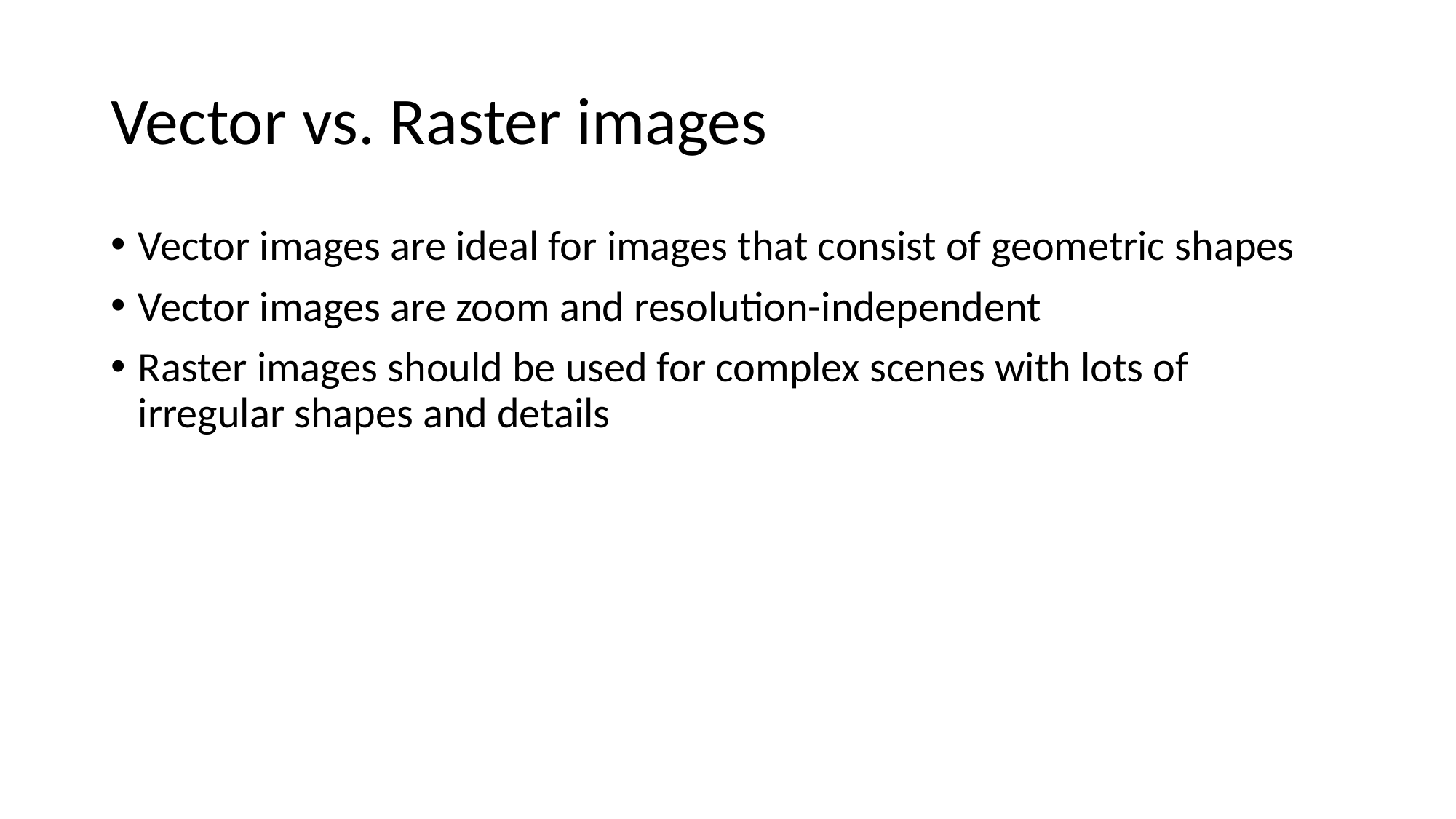

# Vector vs. Raster images
Vector images are ideal for images that consist of geometric shapes
Vector images are zoom and resolution-independent
Raster images should be used for complex scenes with lots of irregular shapes and details